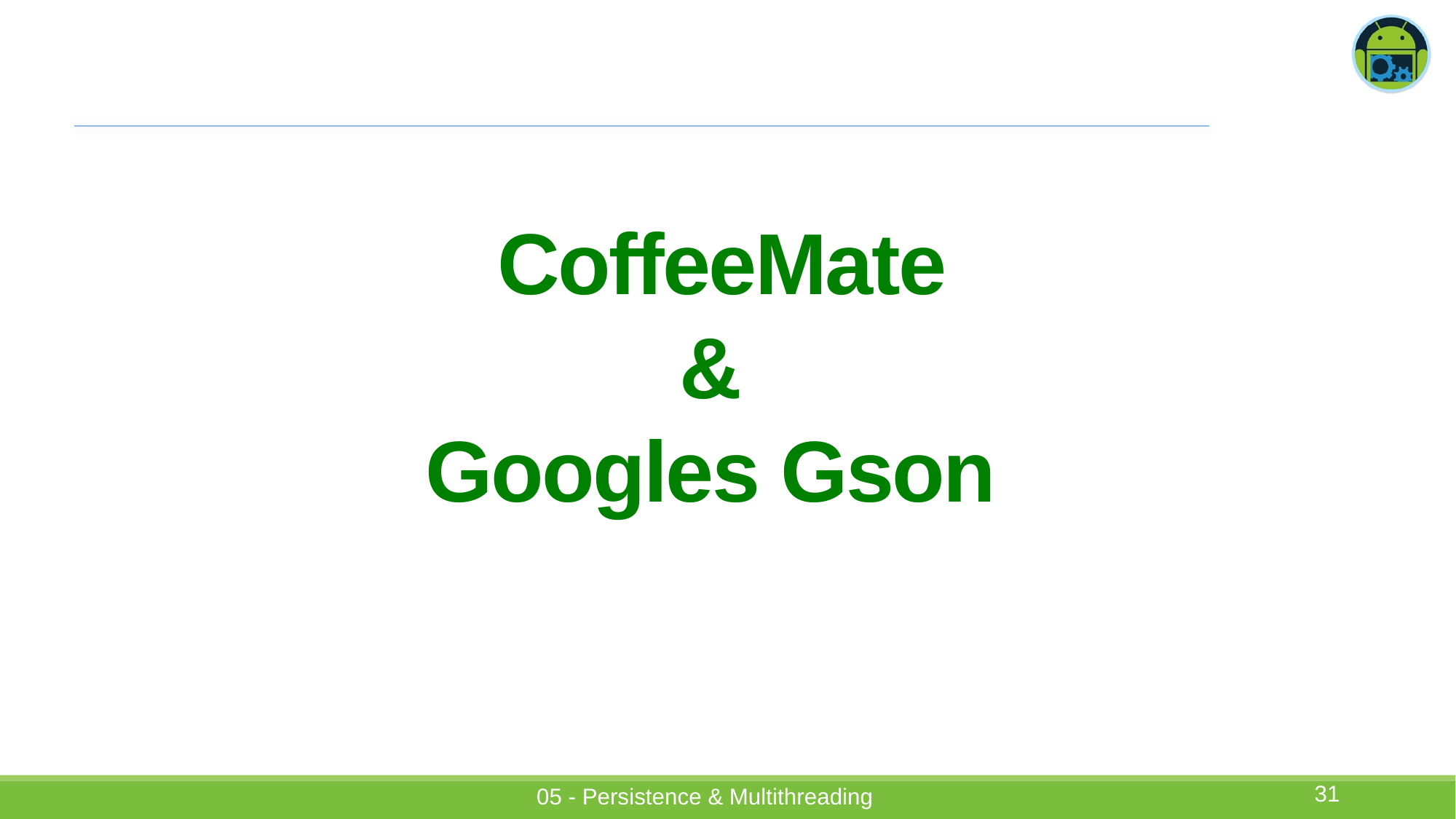

CoffeeMate
&
Googles Gson
31
05 - Persistence & Multithreading